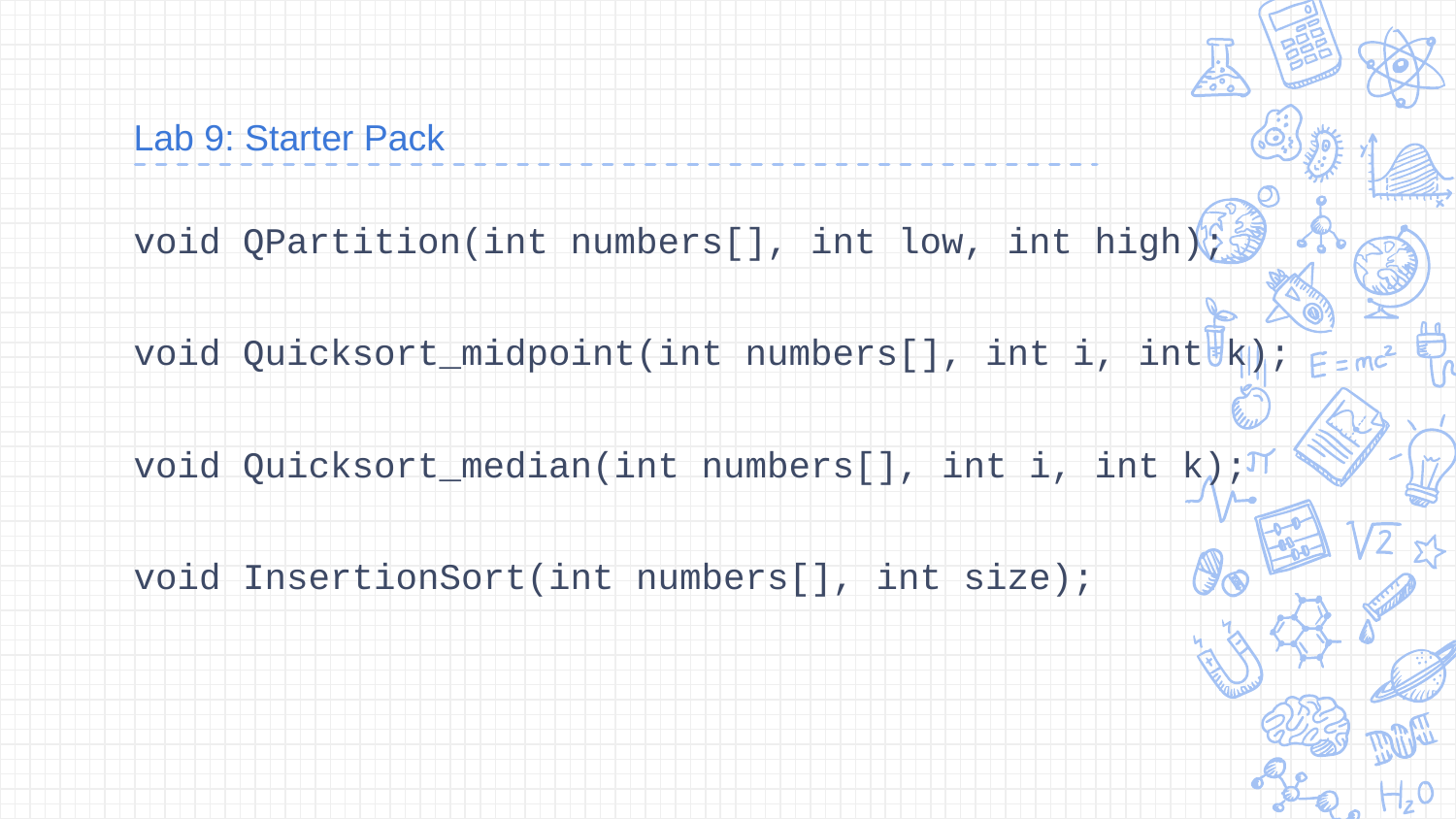

# Lab 9: Starter Pack
void QPartition(int numbers[], int low, int high);

void Quicksort_midpoint(int numbers[], int i, int k);

void Quicksort_median(int numbers[], int i, int k);

void InsertionSort(int numbers[], int size);